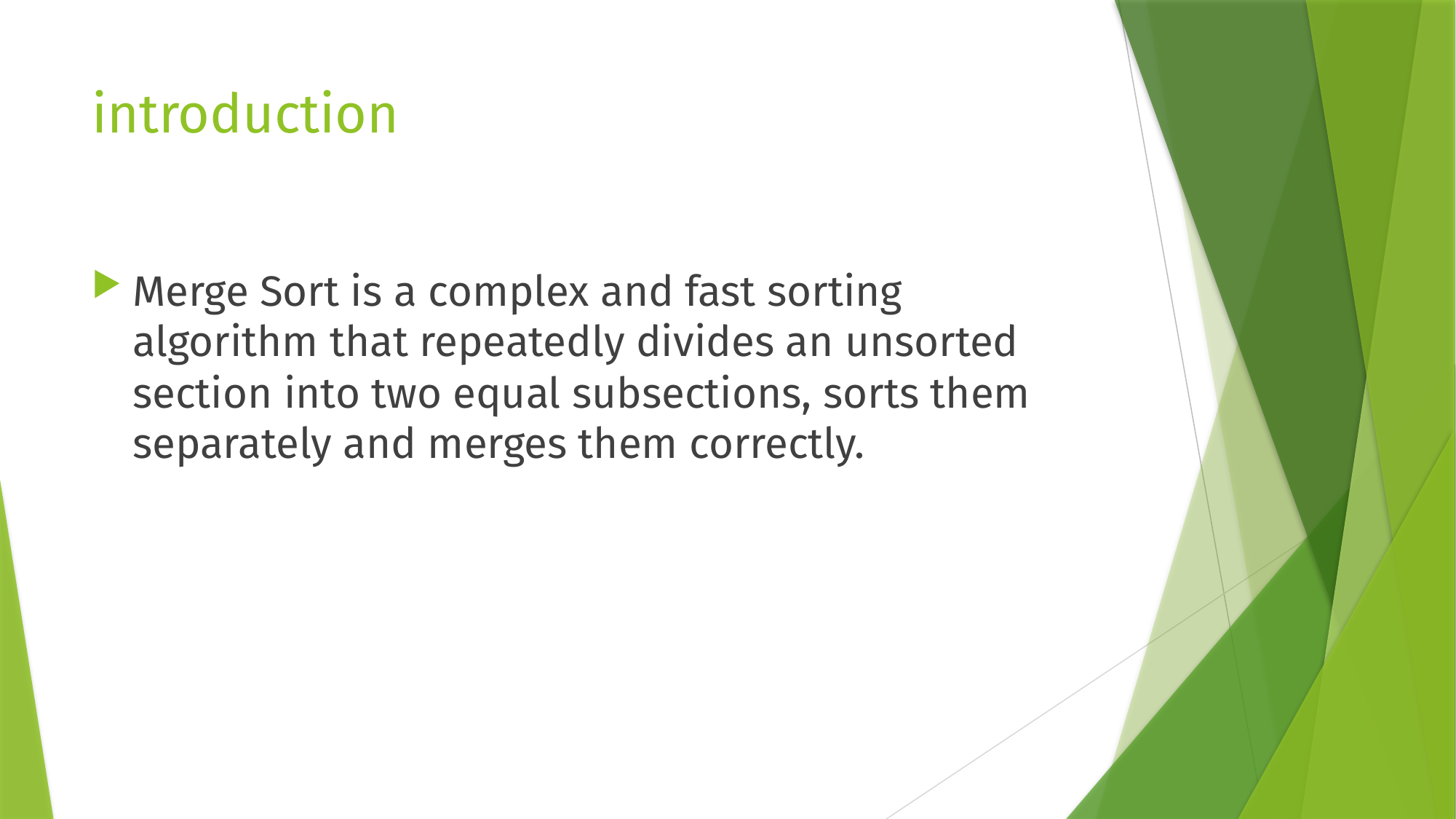

# introduction
Merge Sort is a complex and fast sorting algorithm that repeatedly divides an unsorted section into two equal subsections, sorts them separately and merges them correctly.